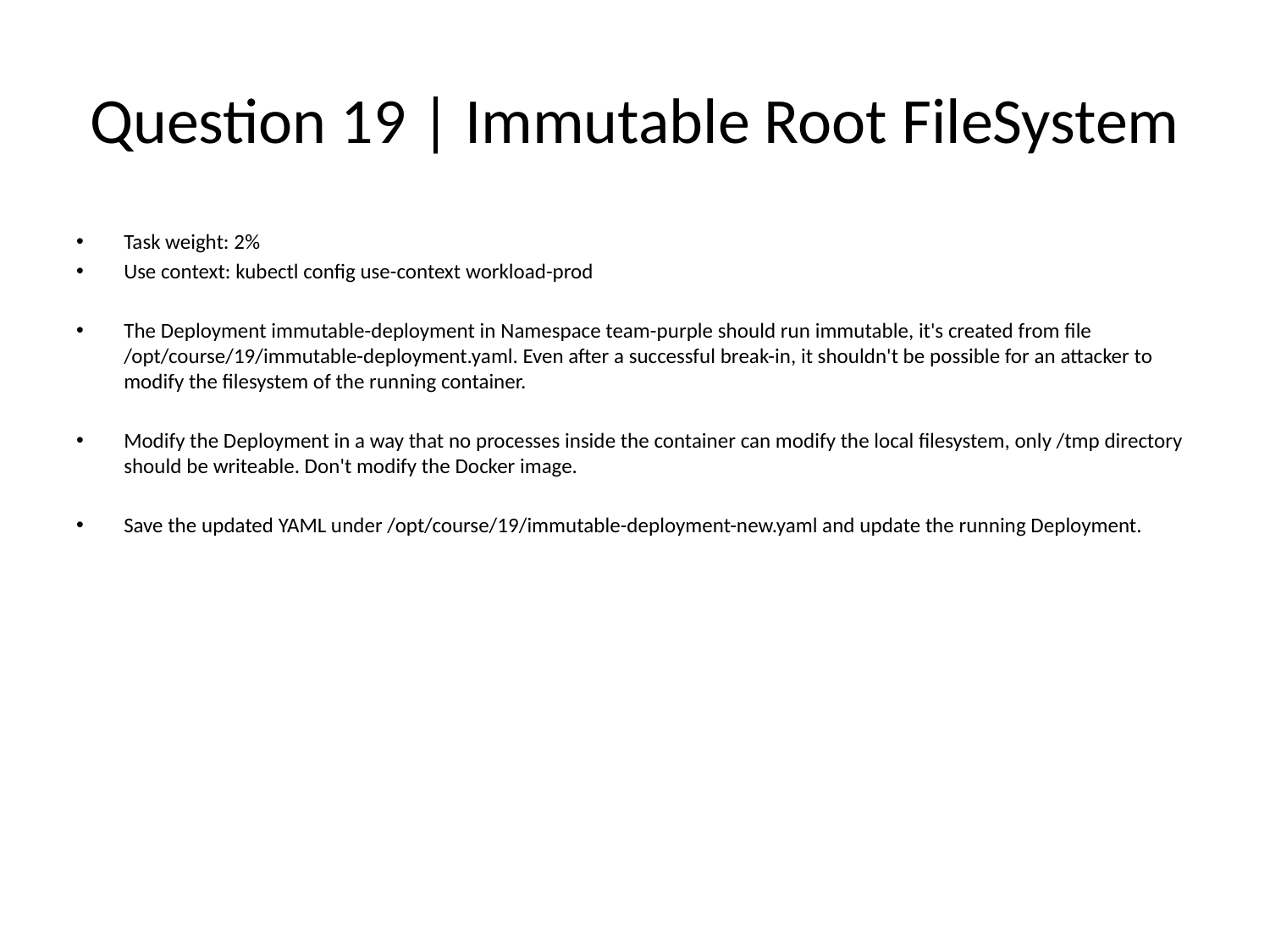

# Question 19 | Immutable Root FileSystem
Task weight: 2%
Use context: kubectl config use-context workload-prod

The Deployment immutable-deployment in Namespace team-purple should run immutable, it's created from file /opt/course/19/immutable-deployment.yaml. Even after a successful break-in, it shouldn't be possible for an attacker to modify the filesystem of the running container.

Modify the Deployment in a way that no processes inside the container can modify the local filesystem, only /tmp directory should be writeable. Don't modify the Docker image.

Save the updated YAML under /opt/course/19/immutable-deployment-new.yaml and update the running Deployment.